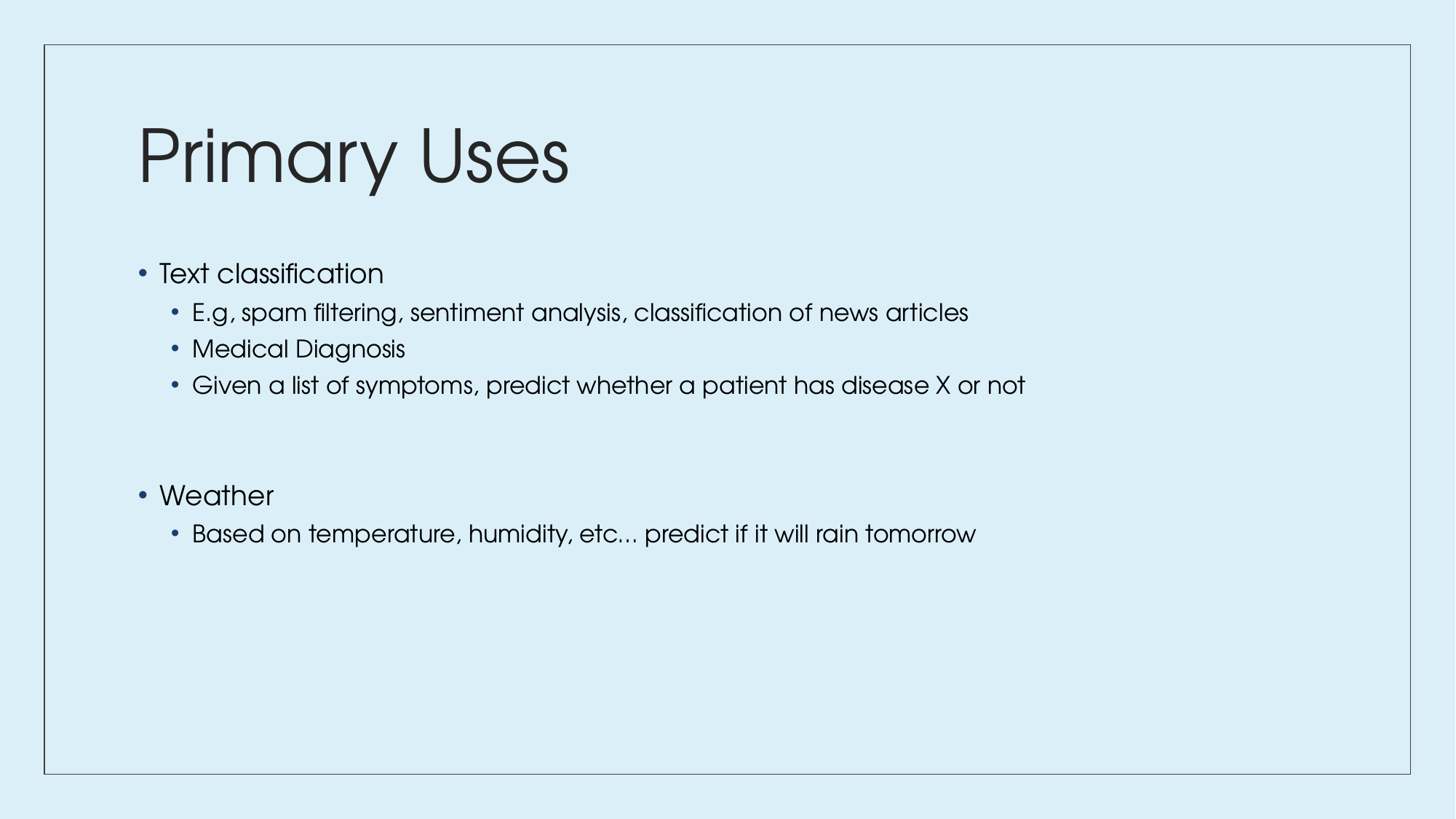

# Primary Uses
Text classification
E.g, spam filtering, sentiment analysis, classification of news articles
Medical Diagnosis
Given a list of symptoms, predict whether a patient has disease X or not

Weather
Based on temperature, humidity, etc… predict if it will rain tomorrow